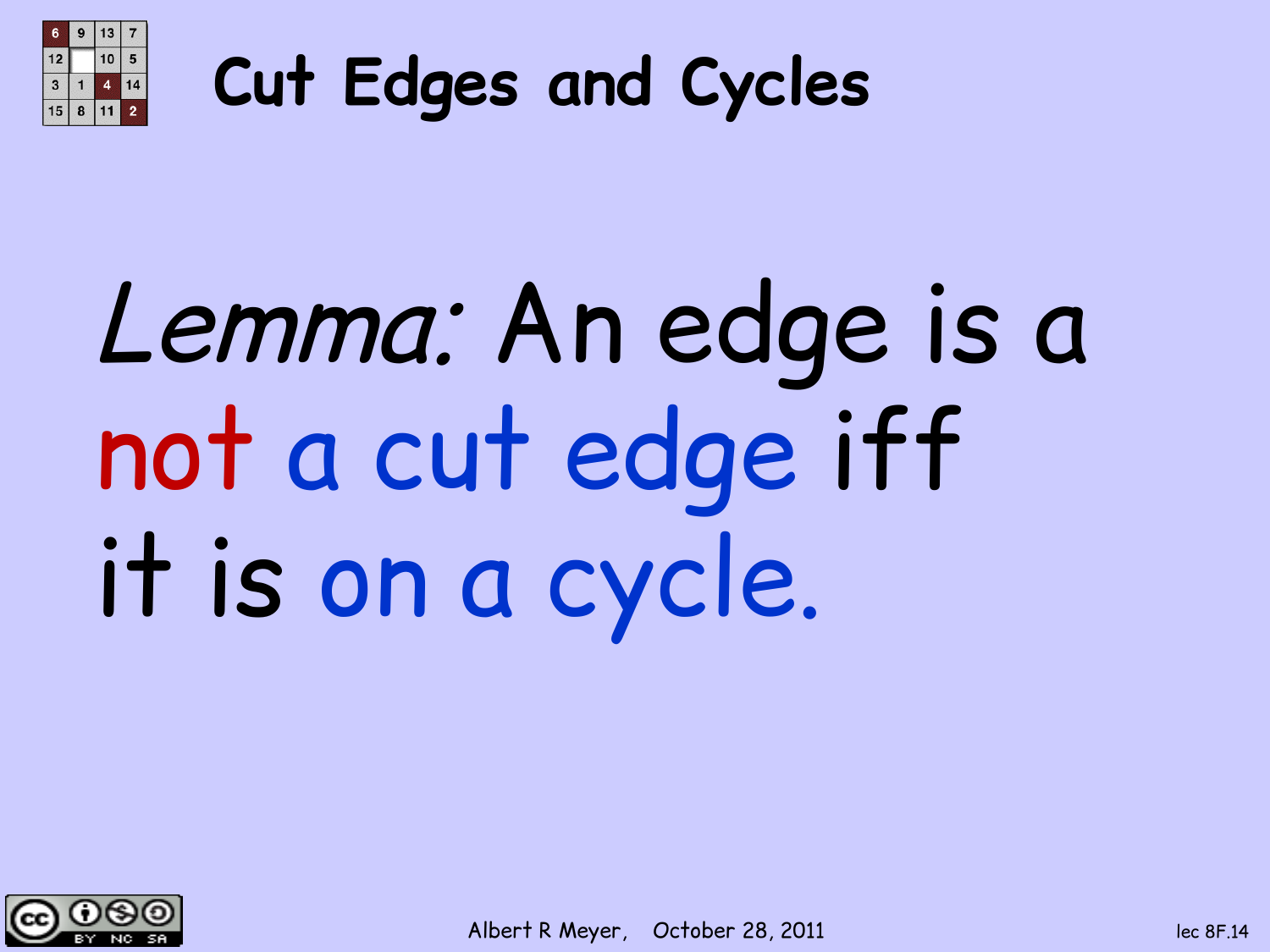

# Cut Edges and Cycles
Lemma: An edge is a
not a cut edge iff
it is on a cycle.
lec 8F.14